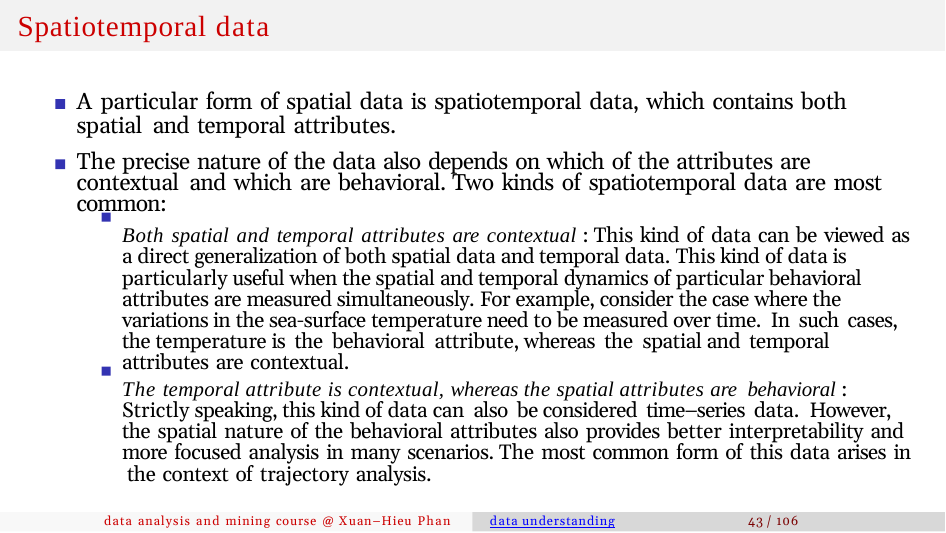

# Spatiotemporal data
A particular form of spatial data is spatiotemporal data, which contains both spatial  and temporal attributes.
The precise nature of the data also depends on which of the attributes are contextual  and which are behavioral. Two kinds of spatiotemporal data are most common:
Both spatial and temporal attributes are contextual : This kind of data can be viewed as  a direct generalization of both spatial data and temporal data. This kind of data is  particularly useful when the spatial and temporal dynamics of particular behavioral  attributes are measured simultaneously. For example, consider the case where the  variations in the sea-surface temperature need to be measured over time. In such cases,  the temperature is the behavioral attribute, whereas the spatial and temporal  attributes are contextual.
The temporal attribute is contextual, whereas the spatial attributes are behavioral :  Strictly speaking, this kind of data can also be considered time–series data. However,  the spatial nature of the behavioral attributes also provides better interpretability and  more focused analysis in many scenarios. The most common form of this data arises in  the context of trajectory analysis.

data analysis and mining course @ Xuan–Hieu Phan
data understanding
43 / 106